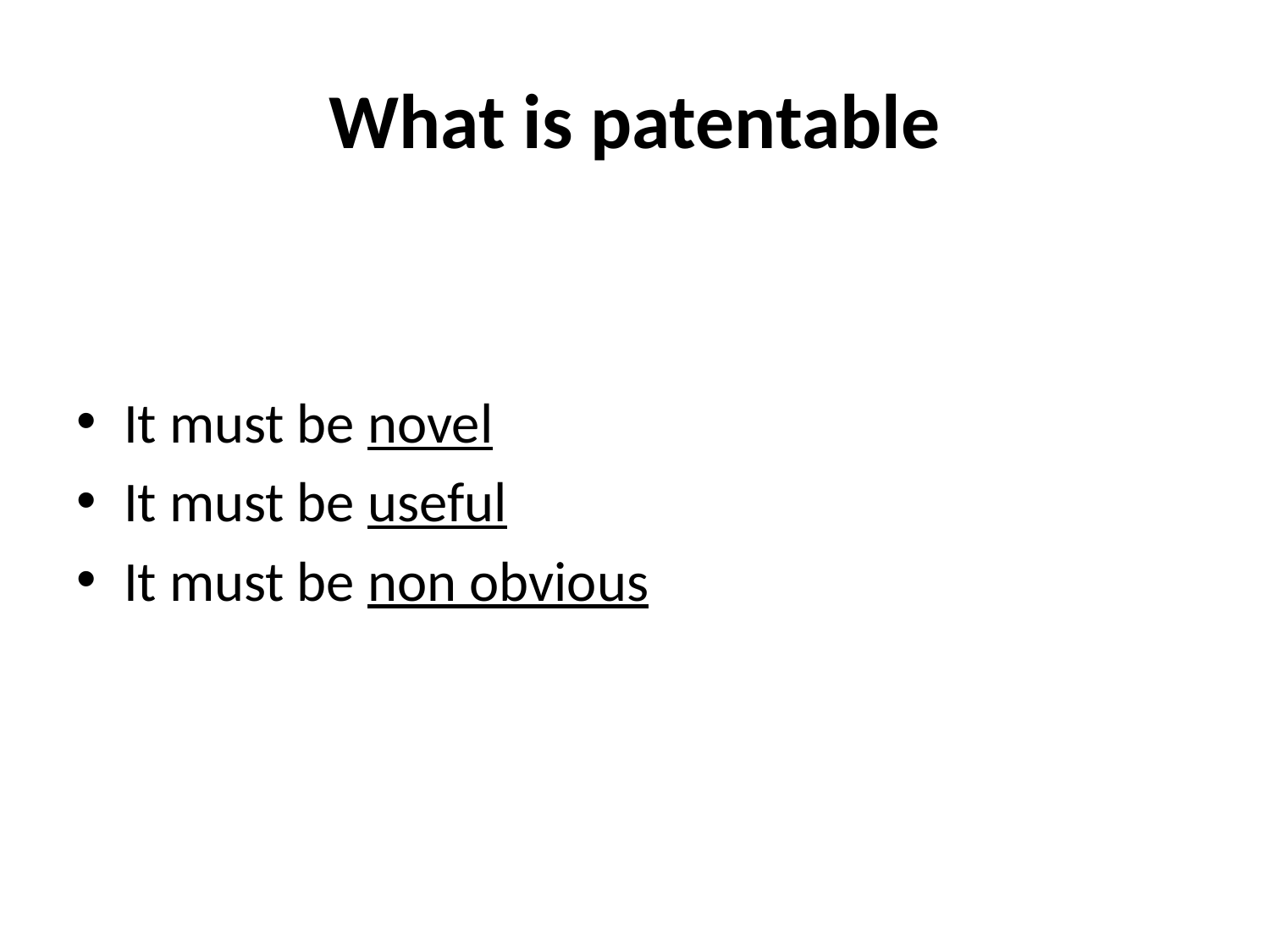

# What is patentable

It must be novel
It must be useful
It must be non obvious